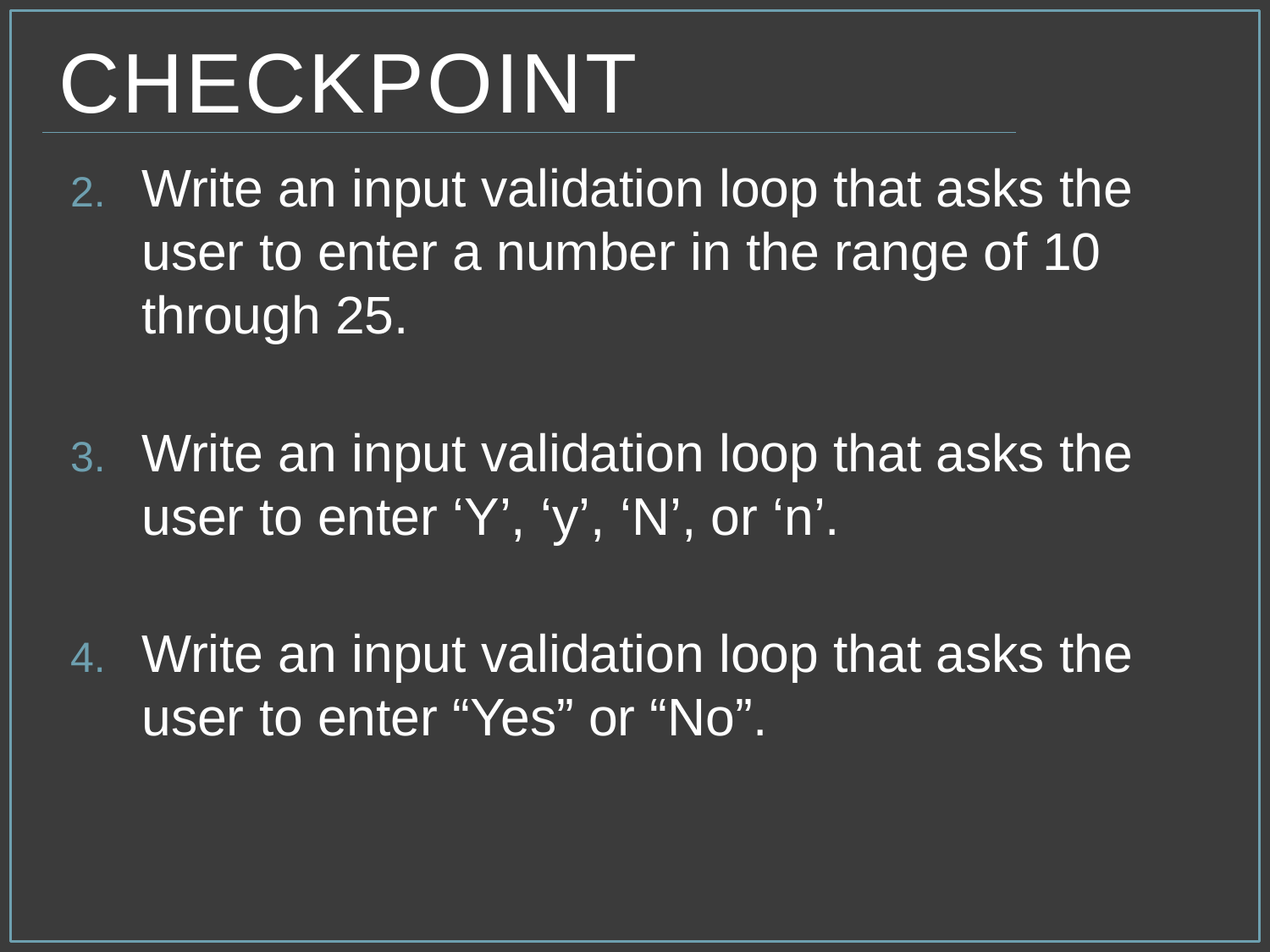

# Checkpoint
Write an input validation loop that asks the user to enter a number in the range of 10 through 25.
Write an input validation loop that asks the user to enter ‘Y’, ‘y’, ‘N’, or ‘n’.
Write an input validation loop that asks the user to enter “Yes” or “No”.